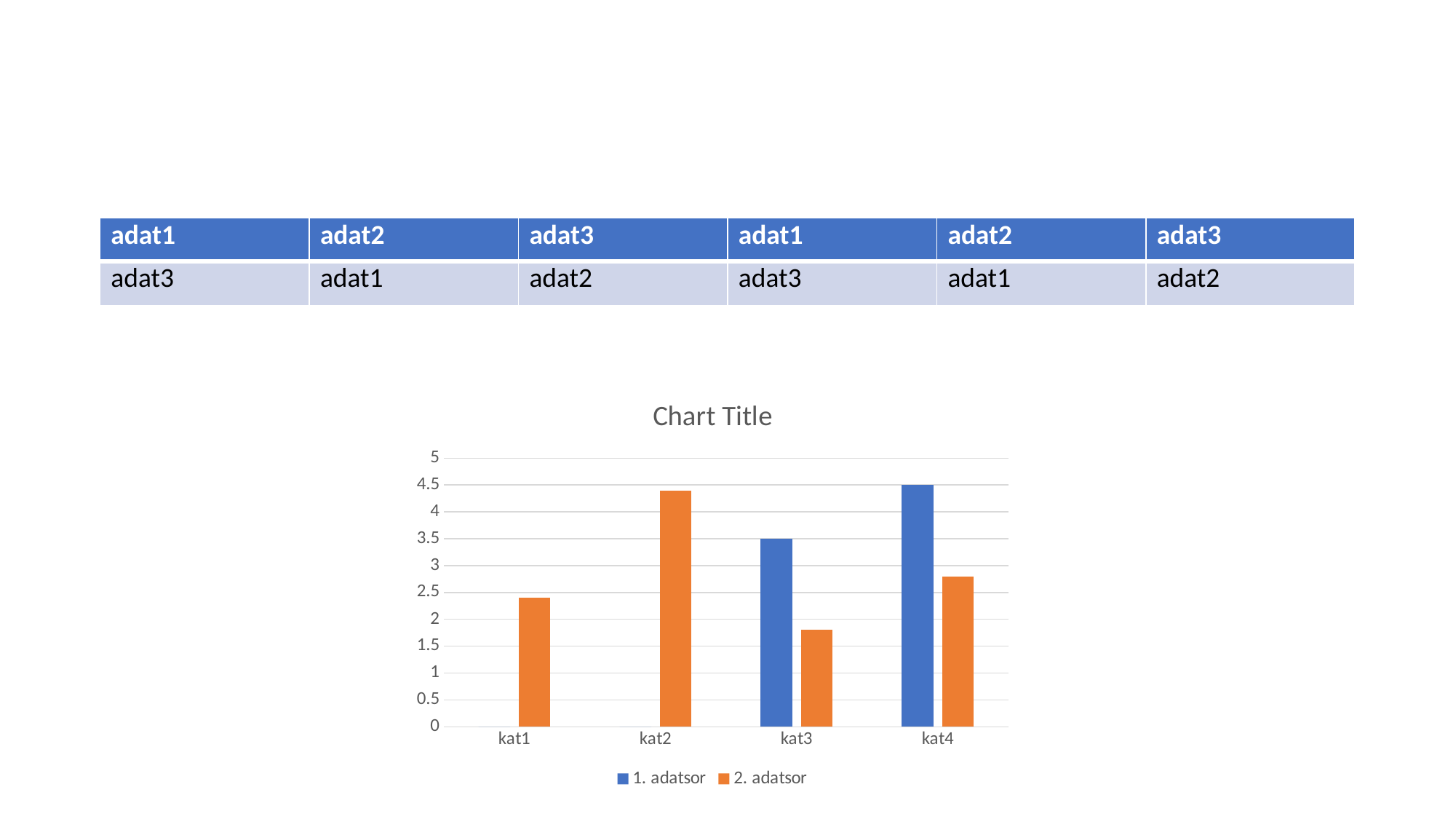

#
| adat1 | adat2 | adat3 | adat1 | adat2 | adat3 |
| --- | --- | --- | --- | --- | --- |
| adat3 | adat1 | adat2 | adat3 | adat1 | adat2 |

### Chart:

| Category | 1. adatsor | 2. adatsor |
|---|---|---|
| kat1 | 0.0 | 2.4 |
| kat2 | 0.0 | 4.4 |
| kat3 | 3.5 | 1.8 |
| kat4 | 4.5 | 2.8 |